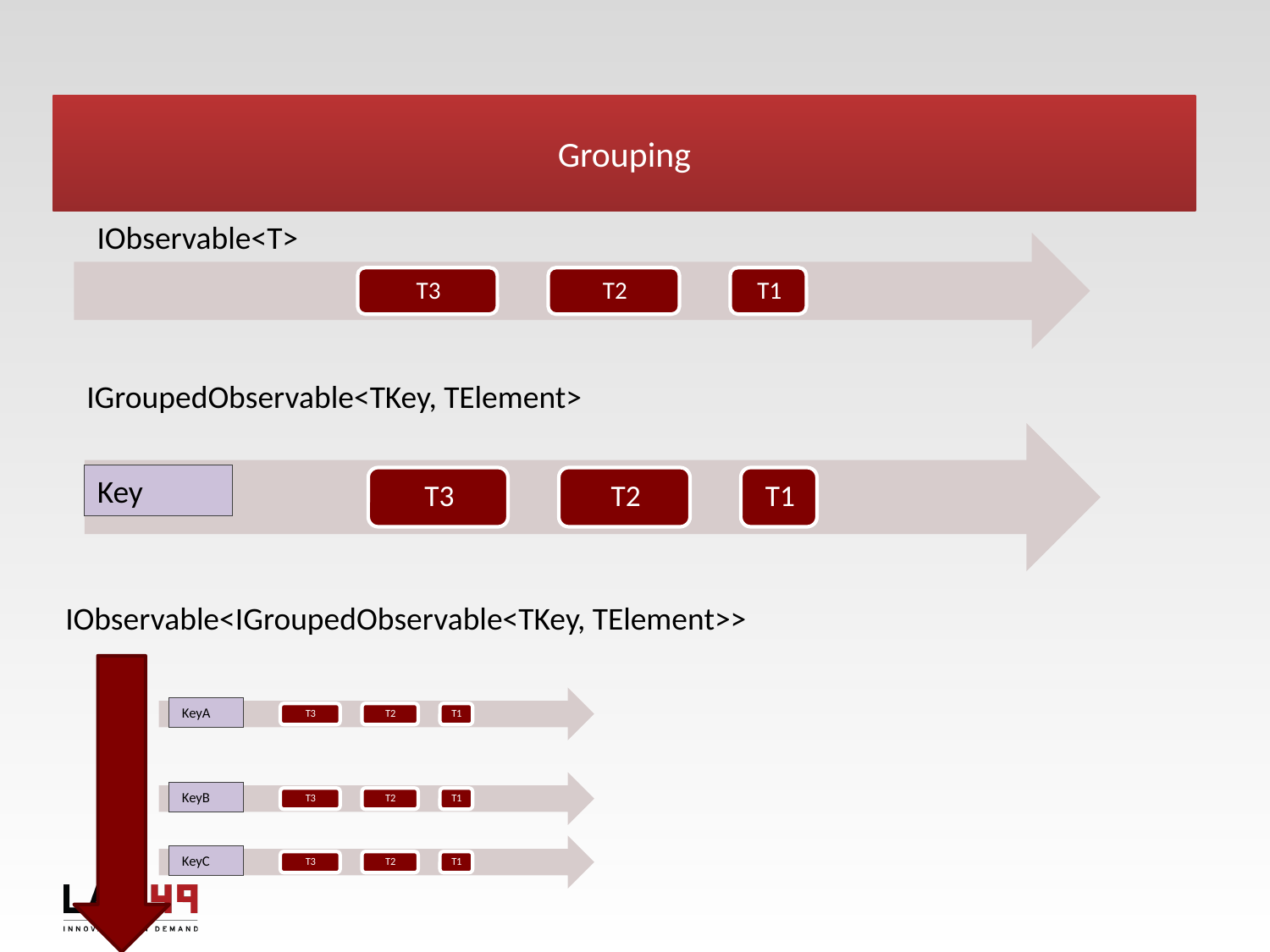

# Grouping
IObservable<T>
T3
T2
T1
IGroupedObservable<TKey, TElement>
T3
T2
T1
Key
IObservable<IGroupedObservable<TKey, TElement>>

T3
T2
T1
KeyA
T3
T2
T1
KeyB
T3
T2
T1
KeyC